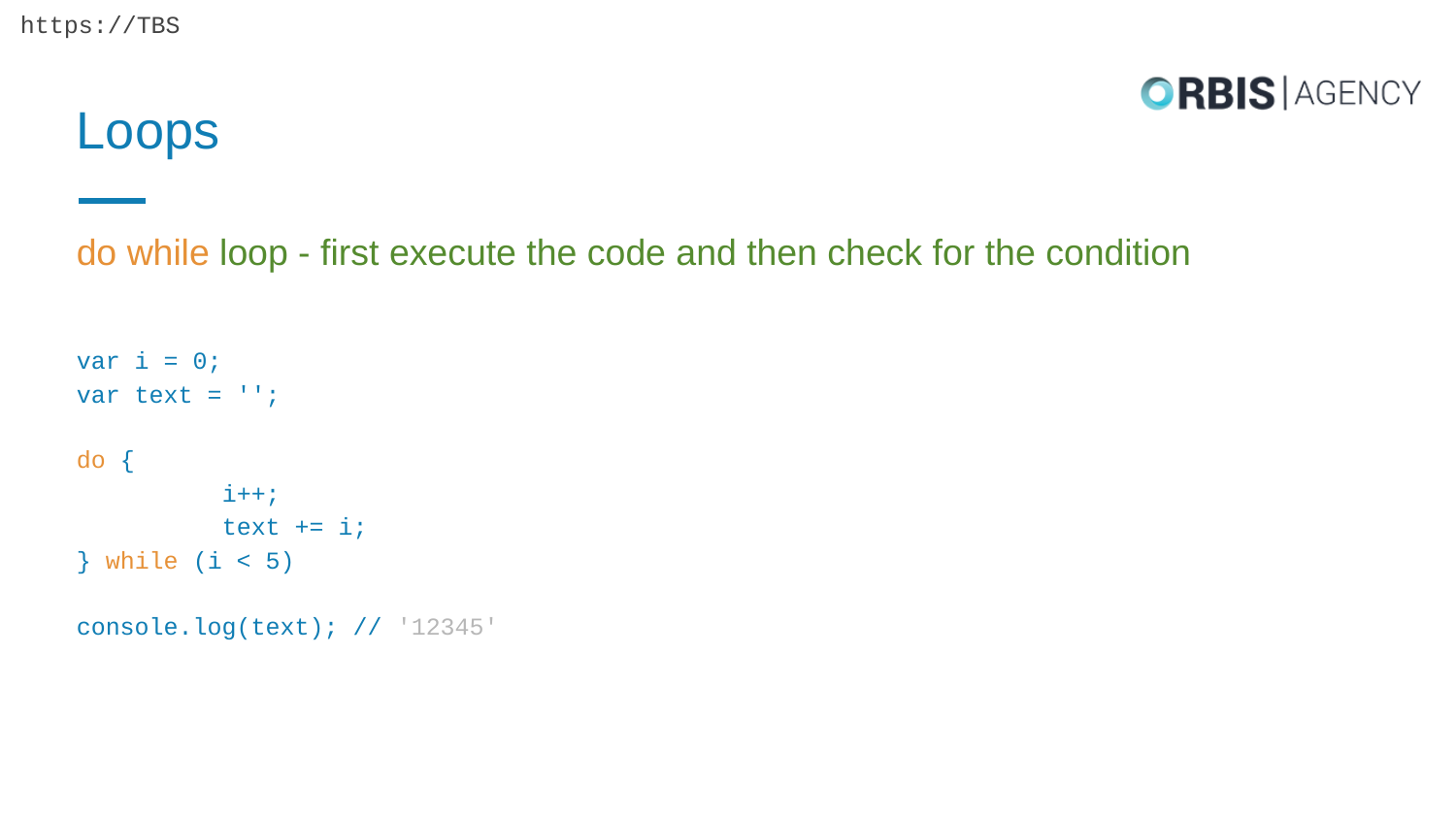

# Loops
do while loop - first execute the code and then check for the condition
var i = 0;
var text = '';
do {
	i++;
	text += i;
} while (i < 5)
console.log(text); // '12345'